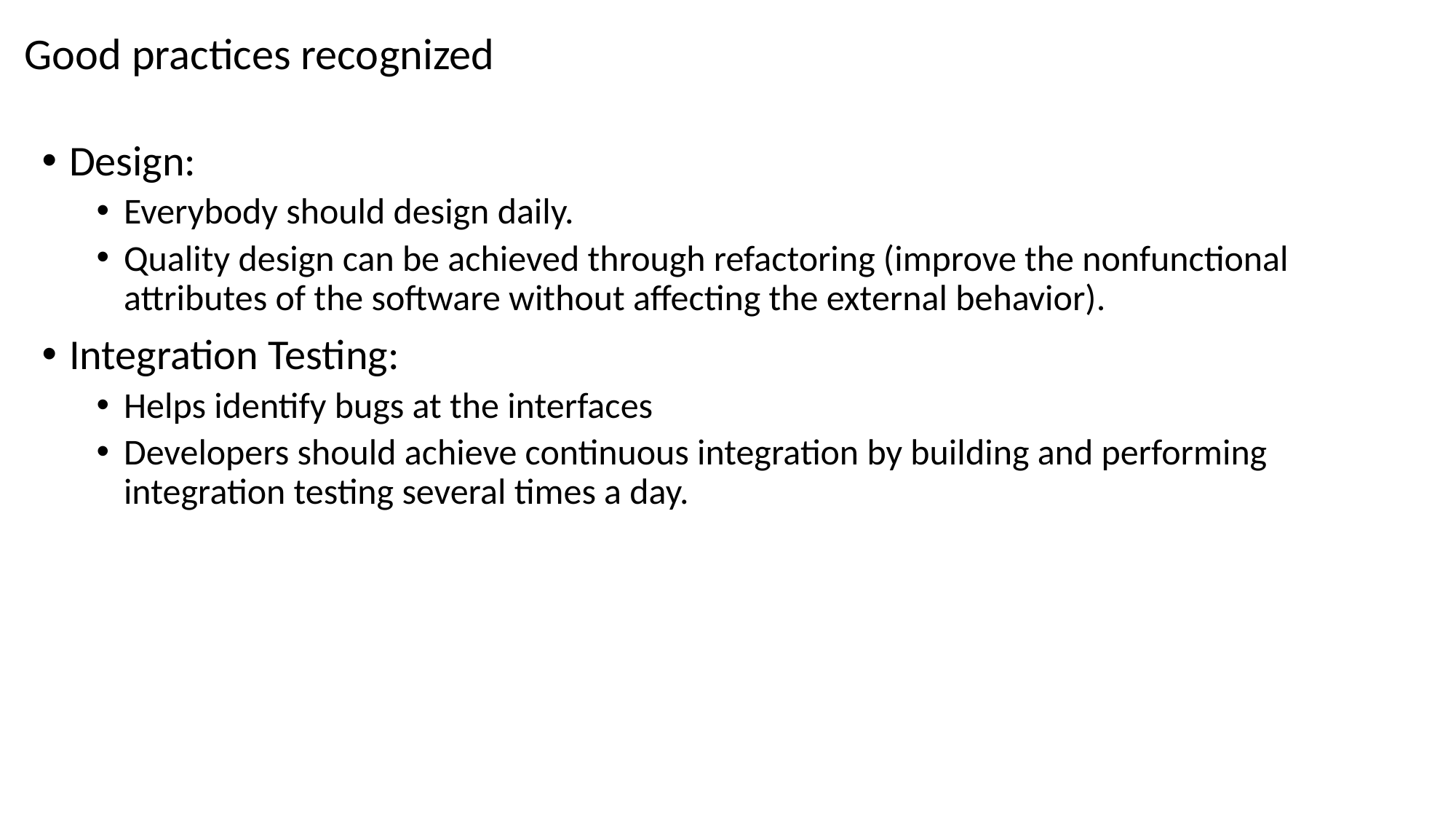

# Good practices recognized
Design:
Everybody should design daily.
Quality design can be achieved through refactoring (improve the nonfunctional attributes of the software without affecting the external behavior).
Integration Testing:
Helps identify bugs at the interfaces
Developers should achieve continuous integration by building and performing integration testing several times a day.